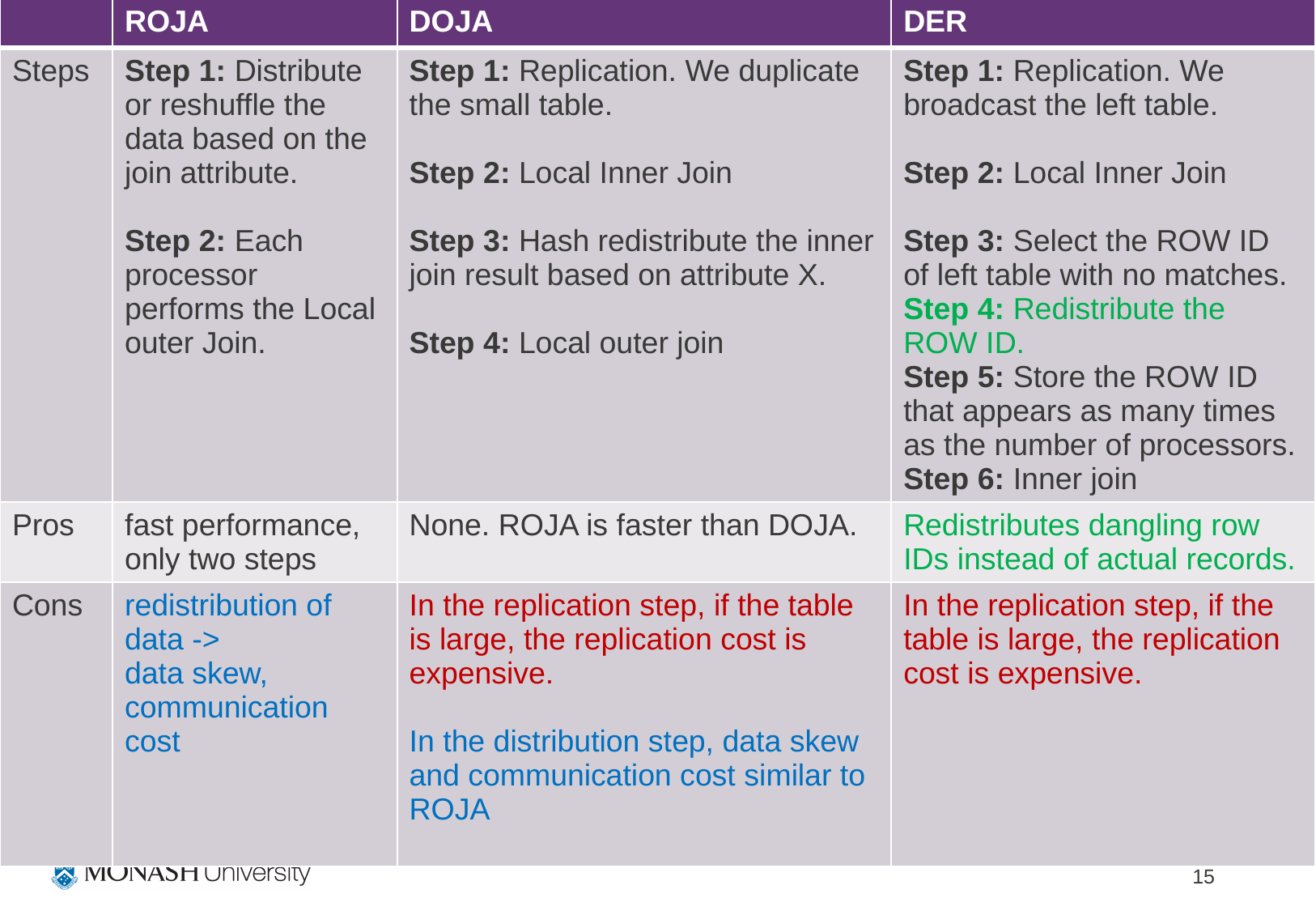

|  | ROJA | DOJA | DER |
| --- | --- | --- | --- |
| Steps | Step 1: Distribute or reshuffle the data based on the join attribute. Step 2: Each processor performs the Local outer Join. | Step 1: Replication. We duplicate the small table. Step 2: Local Inner Join Step 3: Hash redistribute the inner join result based on attribute X. Step 4: Local outer join | Step 1: Replication. We broadcast the left table. Step 2: Local Inner Join Step 3: Select the ROW ID of left table with no matches. Step 4: Redistribute the ROW ID. Step 5: Store the ROW ID that appears as many times as the number of processors. Step 6: Inner join |
| Pros | fast performance, only two steps | None. ROJA is faster than DOJA. | Redistributes dangling row IDs instead of actual records. |
| Cons | redistribution of data -> data skew, communication cost | In the replication step, if the table is large, the replication cost is expensive. In the distribution step, data skew and communication cost similar to ROJA | In the replication step, if the table is large, the replication cost is expensive. |